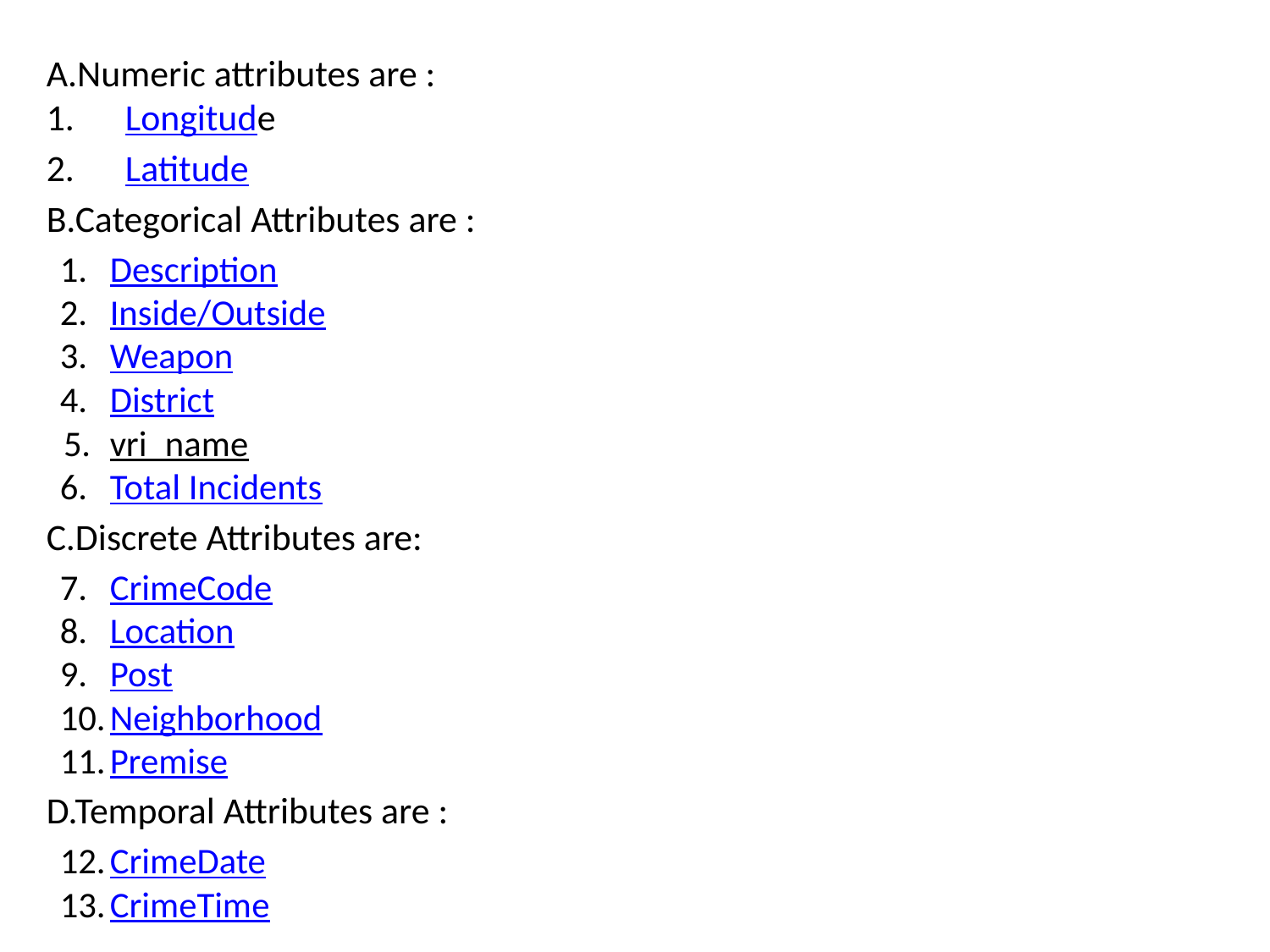

A.Numeric attributes are :
1.      Longitude
2.      Latitude
B.Categorical Attributes are :
Description
Inside/Outside
Weapon
District
vri_name
Total Incidents
C.Discrete Attributes are:
CrimeCode
Location
Post
Neighborhood
Premise
D.Temporal Attributes are :
CrimeDate
CrimeTime